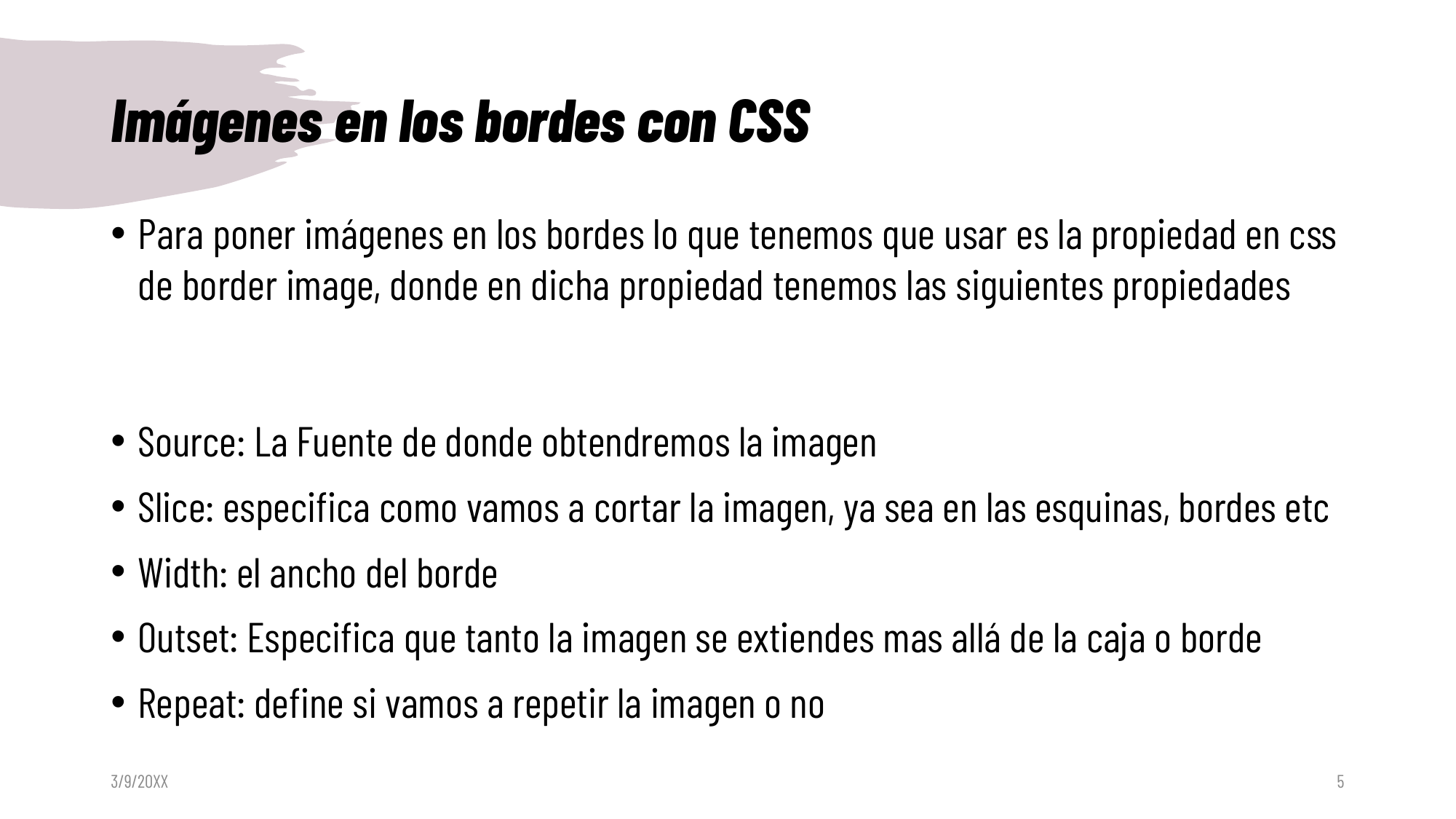

# Imágenes en los bordes con CSS
Para poner imágenes en los bordes lo que tenemos que usar es la propiedad en css de border image, donde en dicha propiedad tenemos las siguientes propiedades
Source: La Fuente de donde obtendremos la imagen
Slice: especifica como vamos a cortar la imagen, ya sea en las esquinas, bordes etc
Width: el ancho del borde
Outset: Especifica que tanto la imagen se extiendes mas allá de la caja o borde
Repeat: define si vamos a repetir la imagen o no
3/9/20XX
5